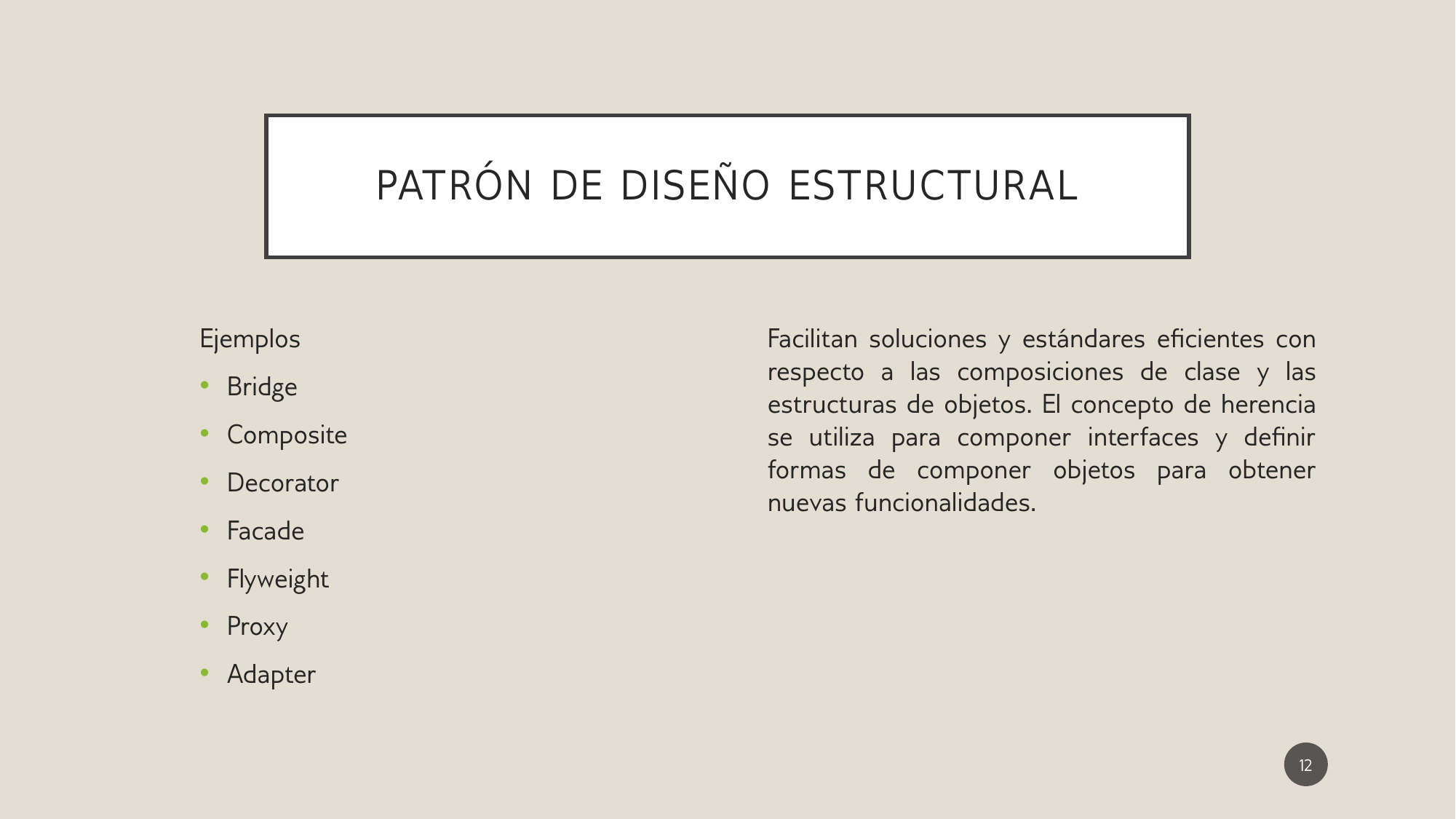

# Patrón de diseño estructural
Ejemplos
Bridge
Composite
Decorator
Facade
Flyweight
Proxy
Adapter
Facilitan soluciones y estándares eficientes con respecto a las composiciones de clase y las estructuras de objetos. El concepto de herencia se utiliza para componer interfaces y definir formas de componer objetos para obtener nuevas funcionalidades.
12